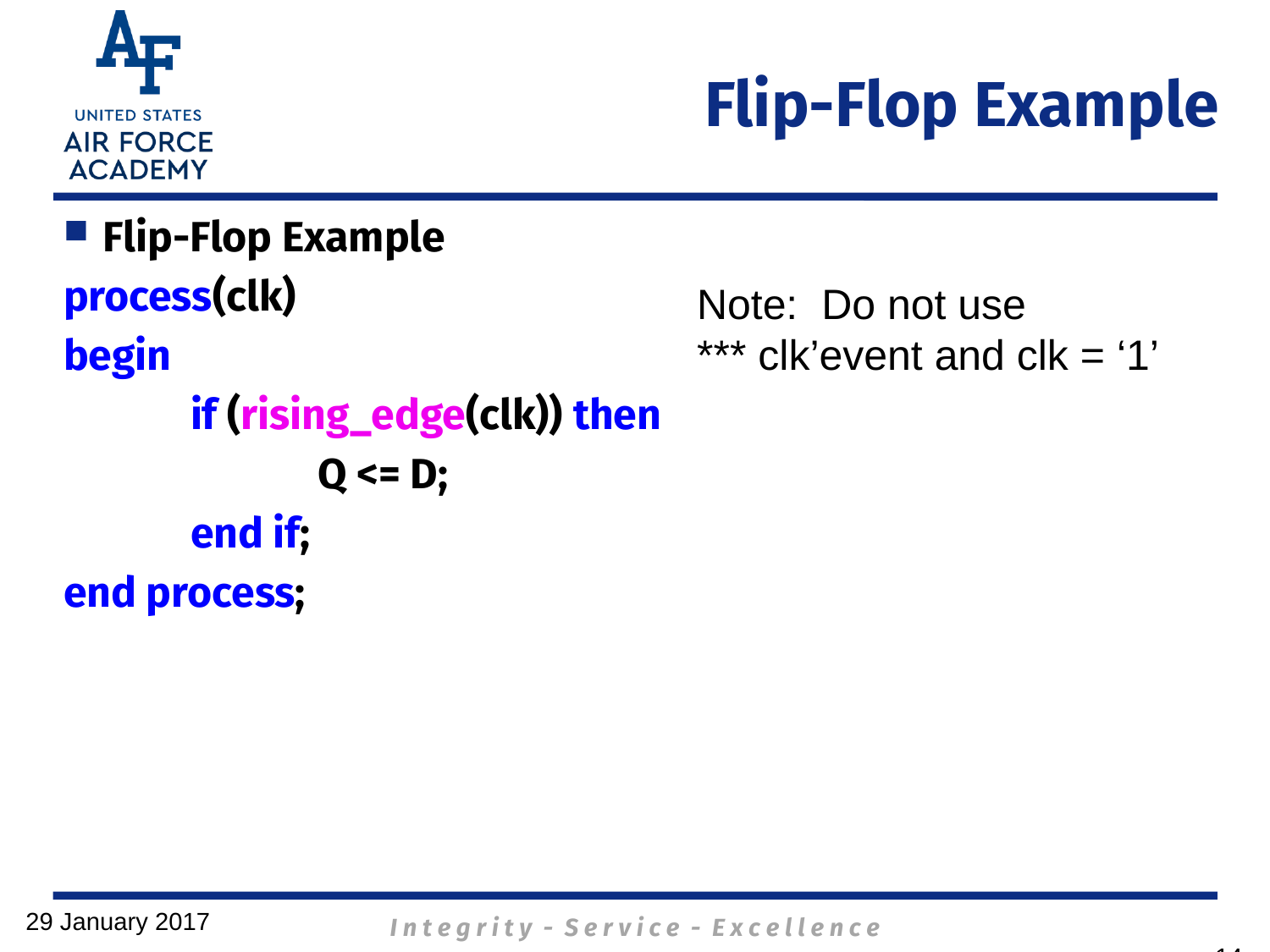

# Flip-Flop Example
Flip-Flop Example
process(clk)
begin
	if (rising_edge(clk)) then
		Q <= D;
	end if;
end process;

Note:  Do not use
*** clk’event and clk = ‘1’

29 January 2017

14